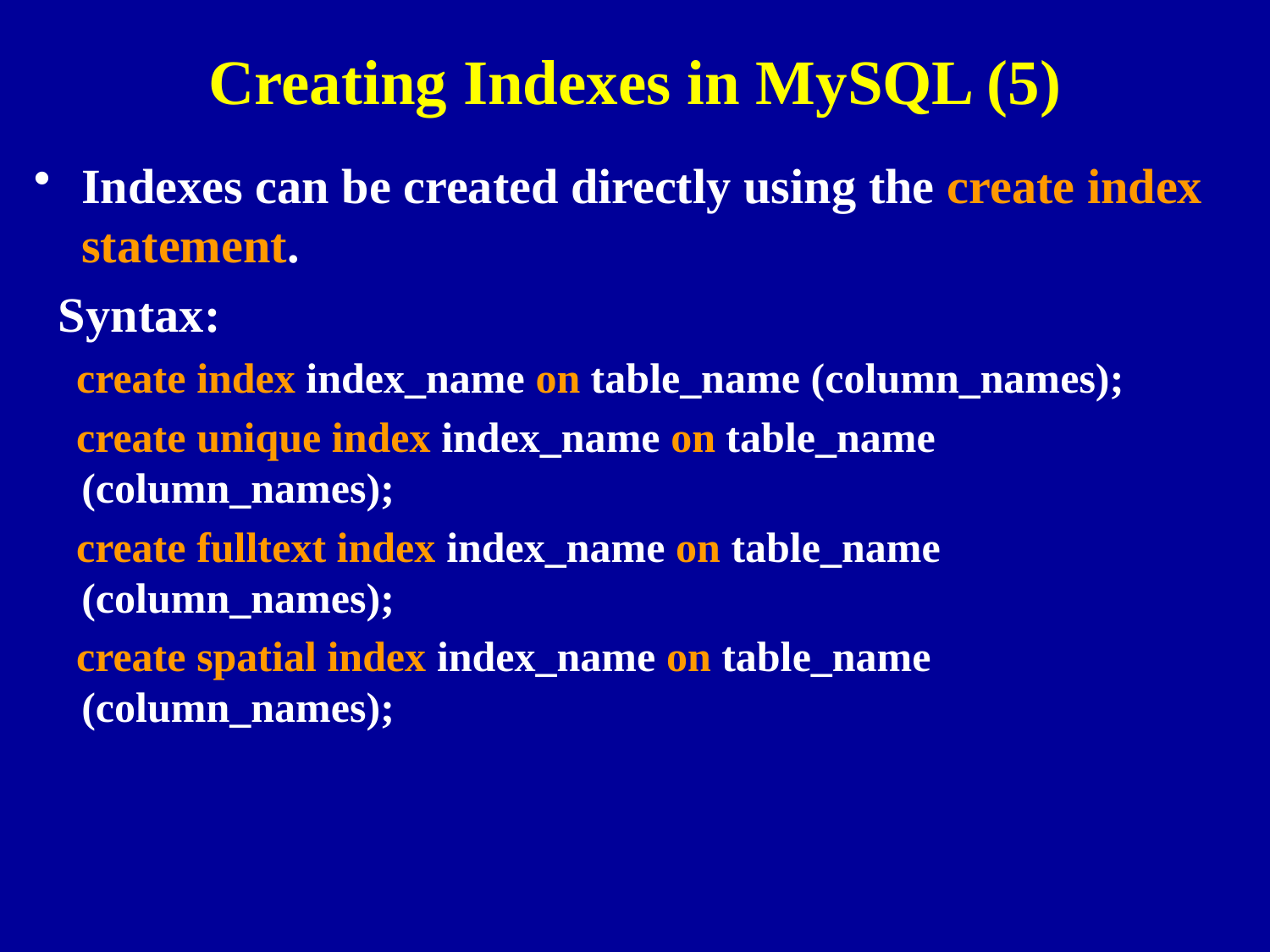

# Creating Indexes in MySQL (5)
Indexes can be created directly using the create index statement.
  Syntax:
    create index index_name on table_name (column_names);
    create unique index index_name on table_name (column_names);
    create fulltext index index_name on table_name (column_names);
    create spatial index index_name on table_name (column_names);